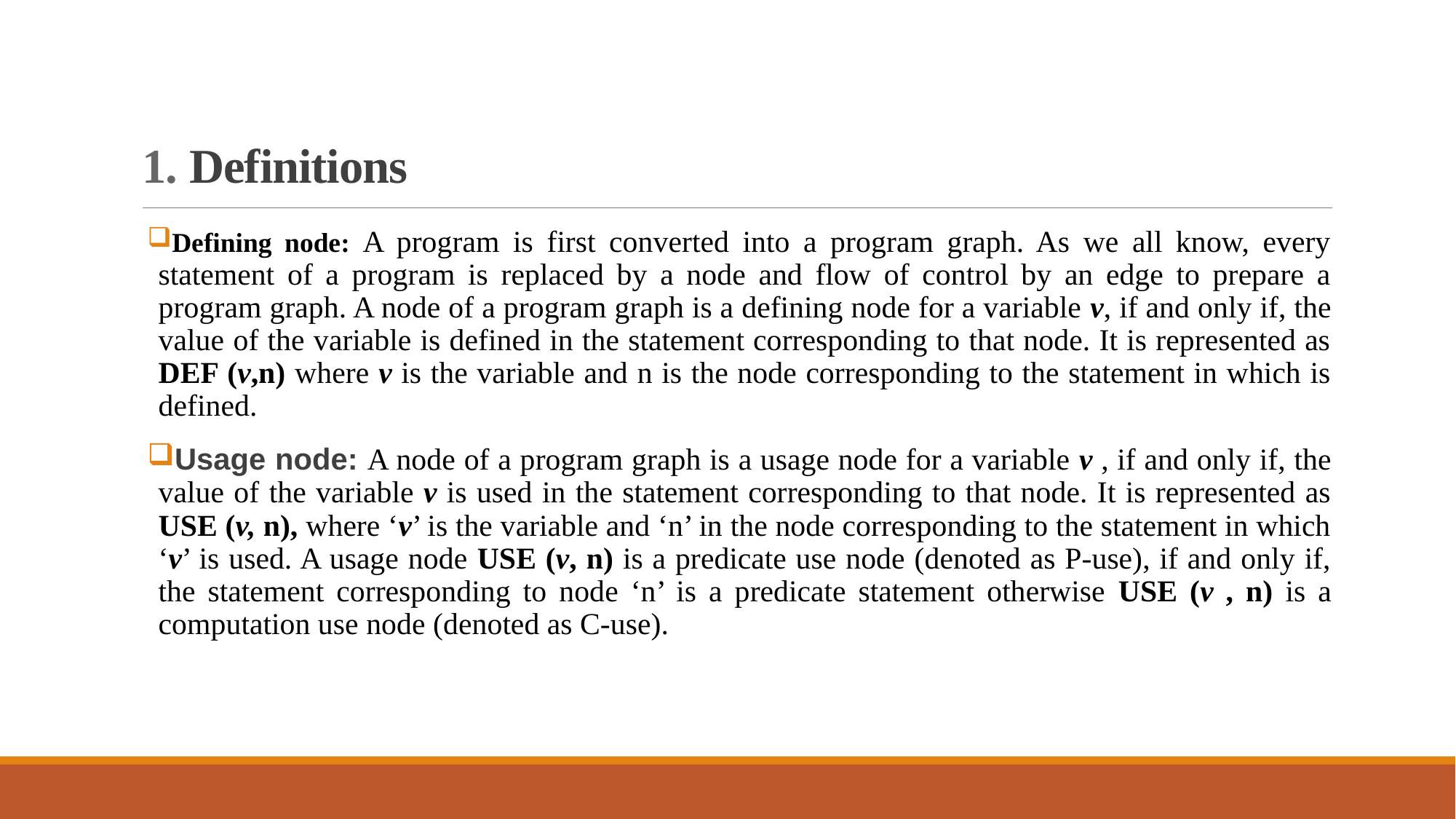

# 1. Definitions
Defining node: A program is first converted into a program graph. As we all know, every statement of a program is replaced by a node and flow of control by an edge to prepare a program graph. A node of a program graph is a defining node for a variable v, if and only if, the value of the variable is defined in the statement corresponding to that node. It is represented as DEF (v,n) where v is the variable and n is the node corresponding to the statement in which is defined.
Usage node: A node of a program graph is a usage node for a variable v , if and only if, the value of the variable v is used in the statement corresponding to that node. It is represented as USE (v, n), where ‘v’ is the variable and ‘n’ in the node corresponding to the statement in which ‘v’ is used. A usage node USE (v, n) is a predicate use node (denoted as P-use), if and only if, the statement corresponding to node ‘n’ is a predicate statement otherwise USE (v , n) is a computation use node (denoted as C-use).